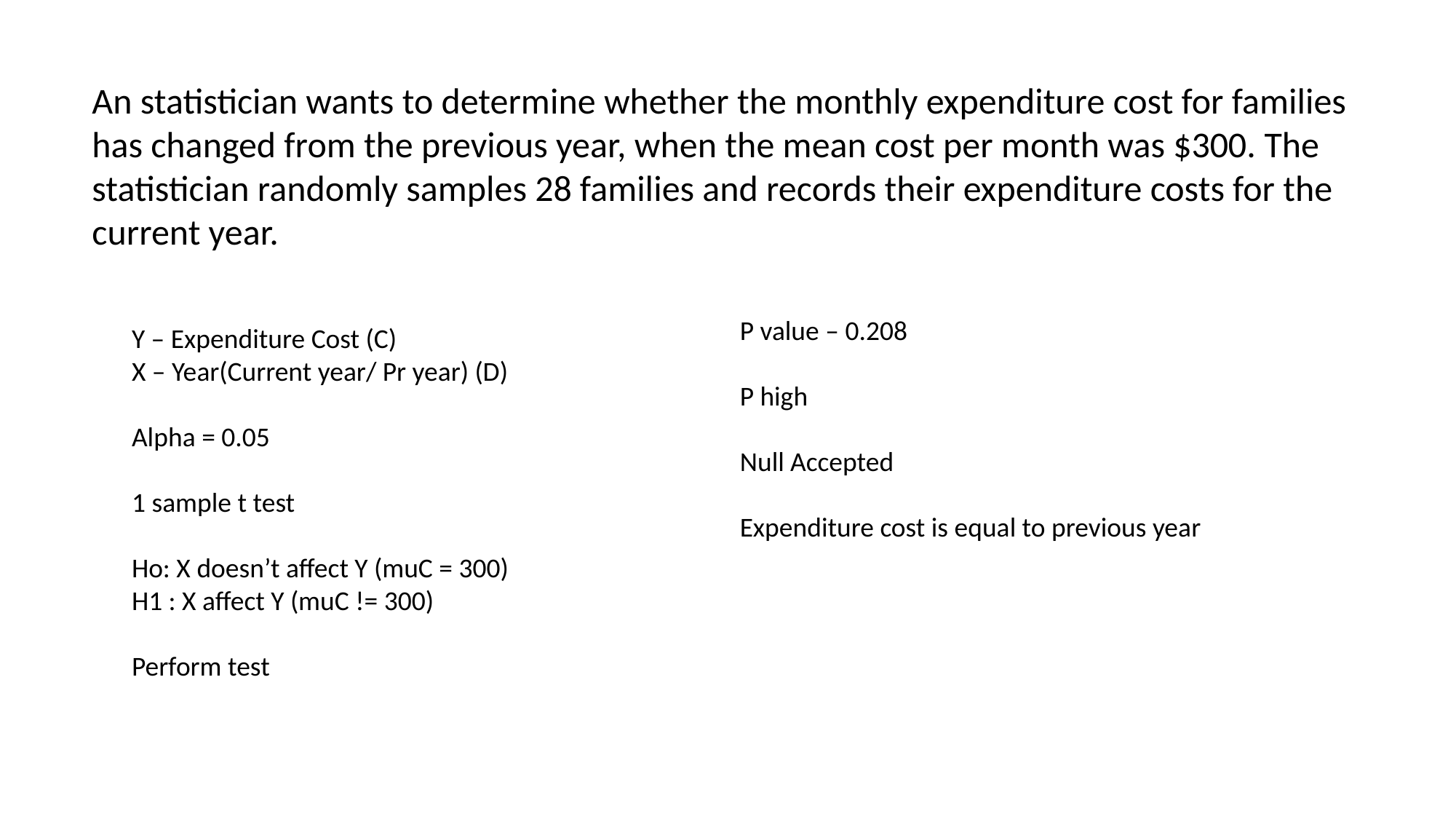

An statistician wants to determine whether the monthly expenditure cost for families has changed from the previous year, when the mean cost per month was $300. The statistician randomly samples 28 families and records their expenditure costs for the current year.
P value – 0.208

P high

Null Accepted

Expenditure cost is equal to previous year
Y – Expenditure Cost (C)
X – Year(Current year/ Pr year) (D)

Alpha = 0.05

1 sample t test

Ho: X doesn’t affect Y (muC = 300)
H1 : X affect Y (muC != 300)

Perform test